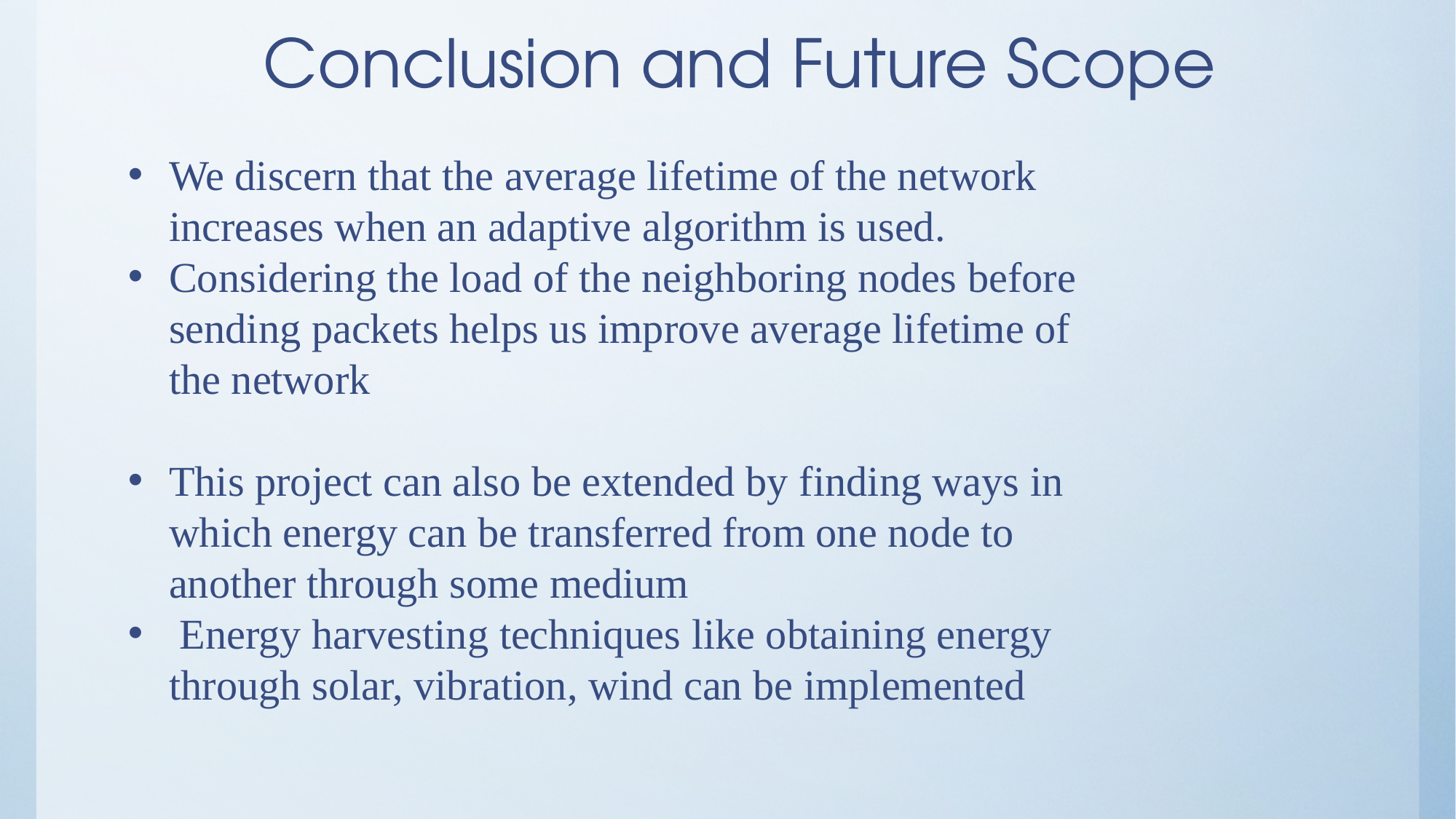

# Conclusion and Future Scope
We discern that the average lifetime of the network increases when an adaptive algorithm is used.
Considering the load of the neighboring nodes before sending packets helps us improve average lifetime of the network

This project can also be extended by finding ways in which energy can be transferred from one node to another through some medium
 Energy harvesting techniques like obtaining energy through solar, vibration, wind can be implemented